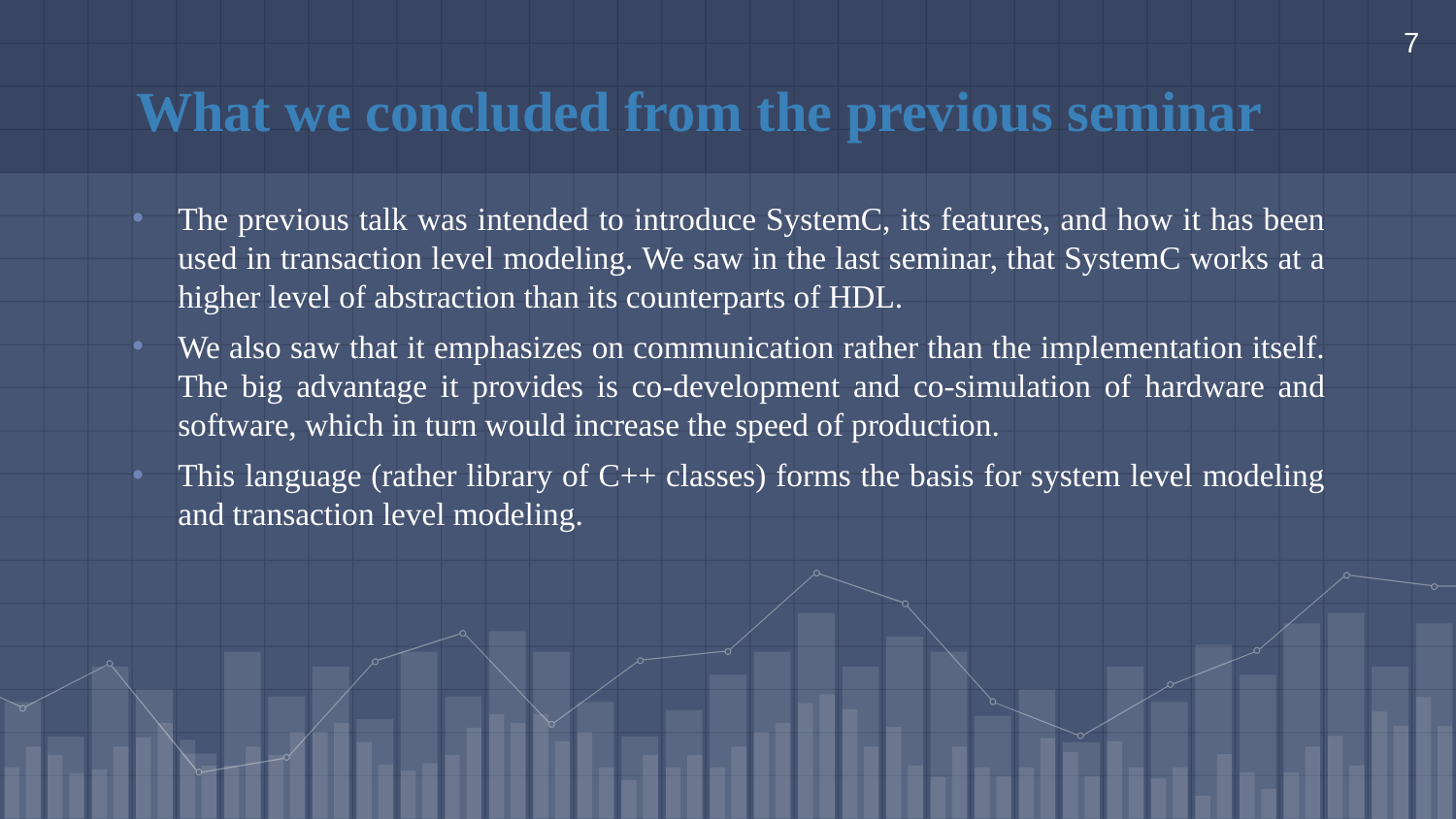

7
# What we concluded from the previous seminar
The previous talk was intended to introduce SystemC, its features, and how it has been used in transaction level modeling. We saw in the last seminar, that SystemC works at a higher level of abstraction than its counterparts of HDL.
We also saw that it emphasizes on communication rather than the implementation itself. The big advantage it provides is co-development and co-simulation of hardware and software, which in turn would increase the speed of production.
This language (rather library of C++ classes) forms the basis for system level modeling and transaction level modeling.